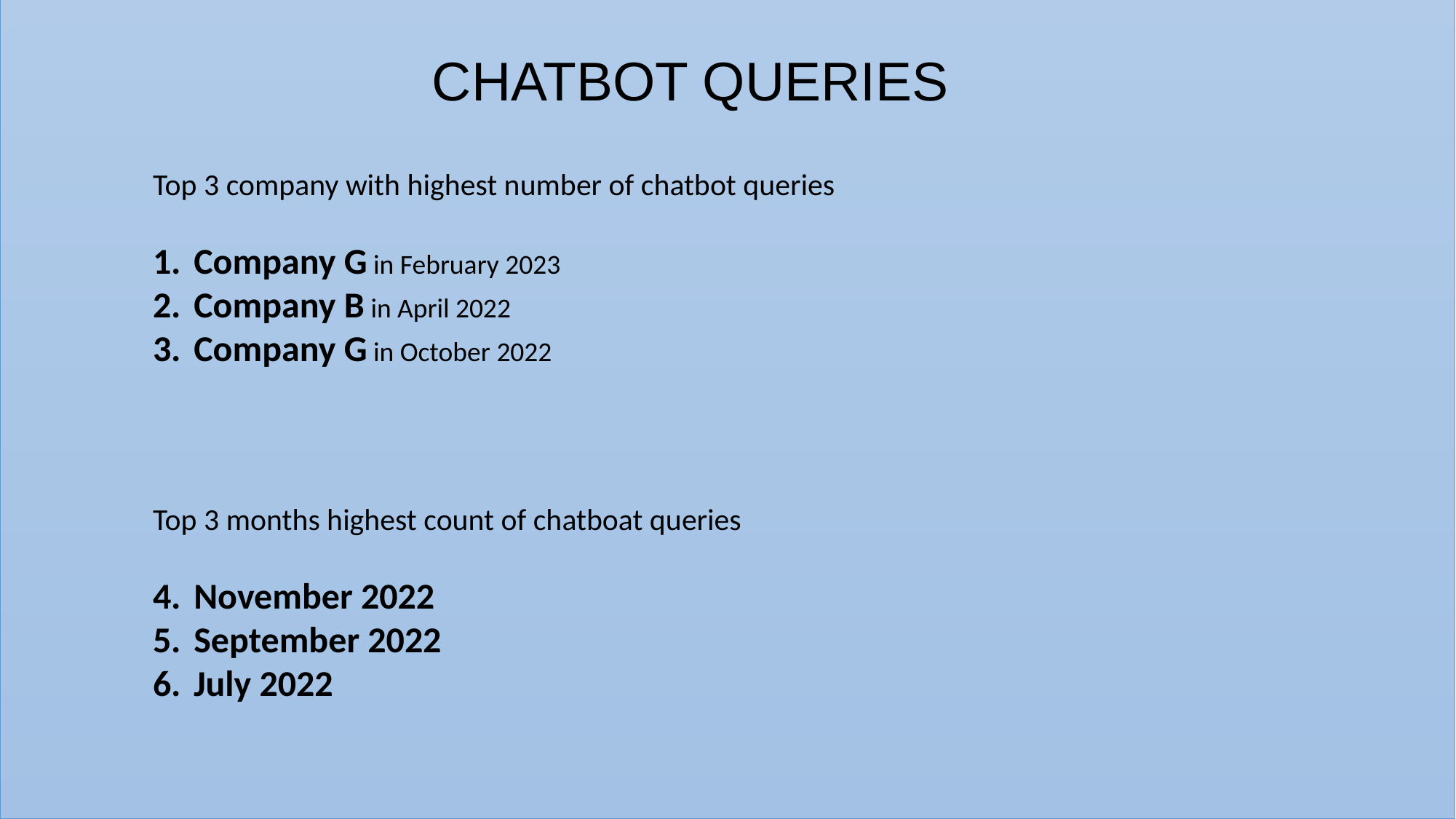

CHATBOT QUERIES
Top 3 company with highest number of chatbot queries

Company G in February 2023
Company B in April 2022
Company G in October 2022

Top 3 months highest count of chatboat queries

November 2022
September 2022
July 2022